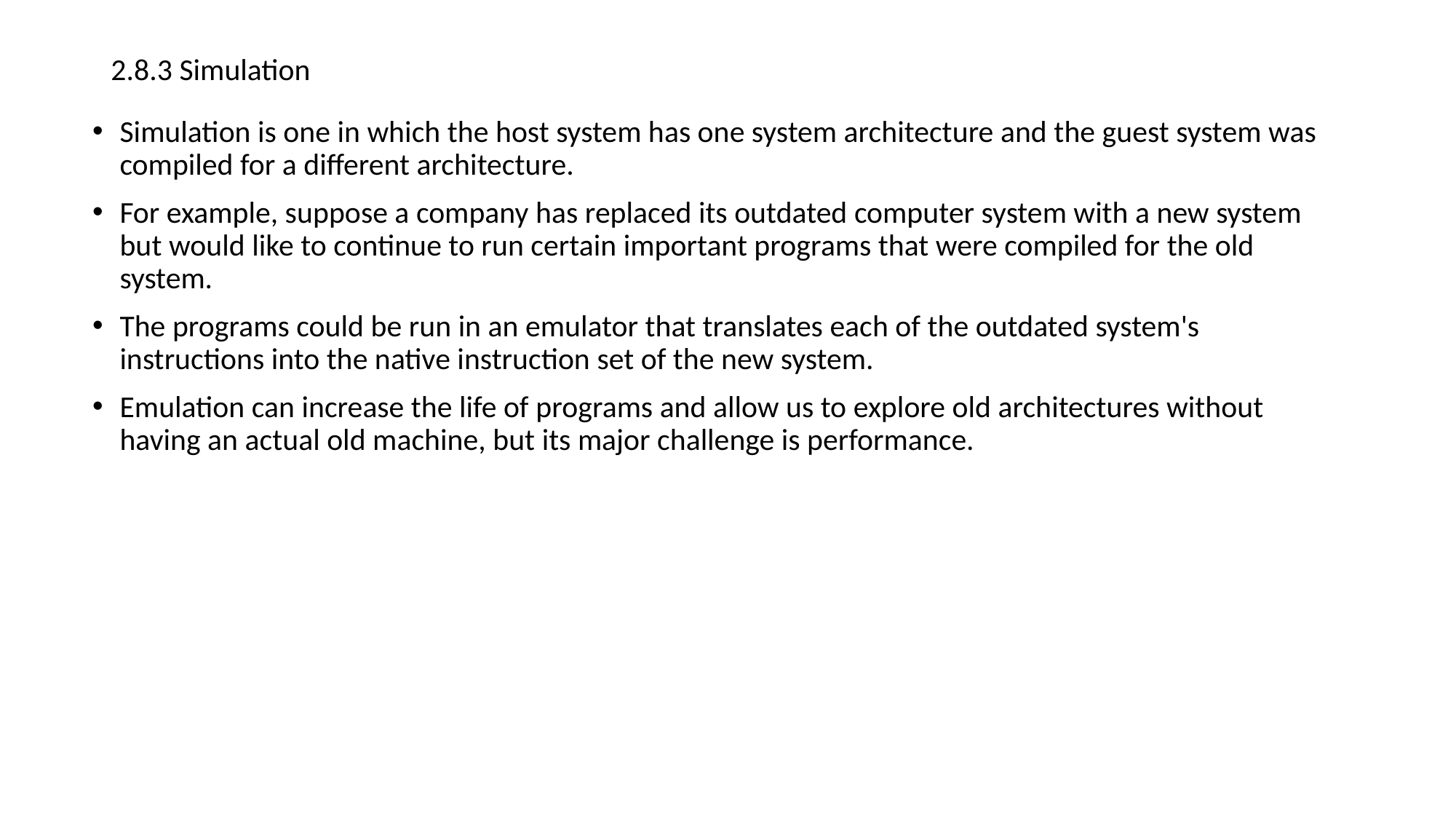

# 2.8.3 Simulation
Simulation is one in which the host system has one system architecture and the guest system was compiled for a different architecture.
For example, suppose a company has replaced its outdated computer system with a new system but would like to continue to run certain important programs that were compiled for the old system.
The programs could be run in an emulator that translates each of the outdated system's instructions into the native instruction set of the new system.
Emulation can increase the life of programs and allow us to explore old architectures without having an actual old machine, but its major challenge is performance.